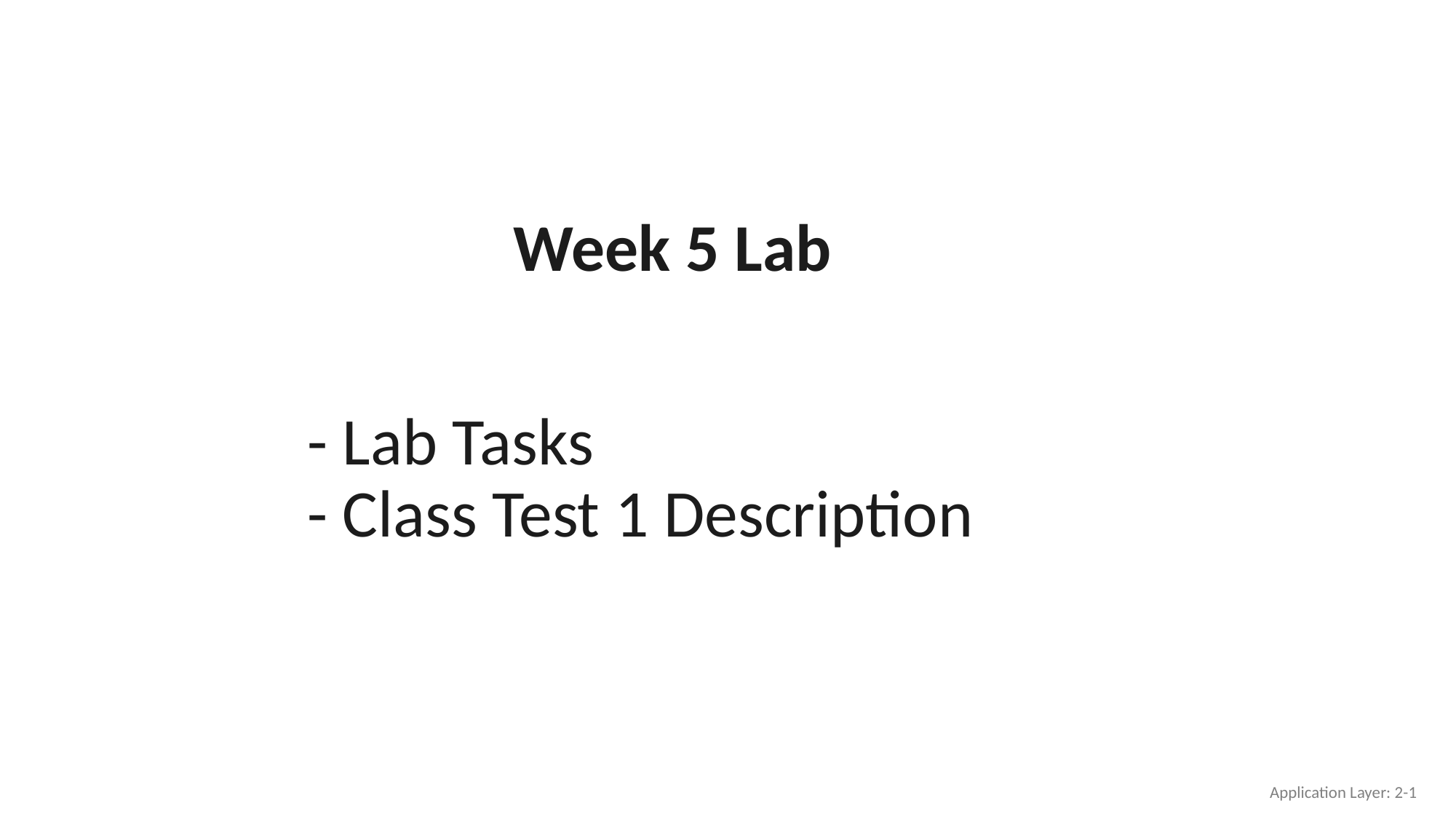

# Week 5 Lab

- Lab Tasks
- Class Test 1 Description
Application Layer: 2-1